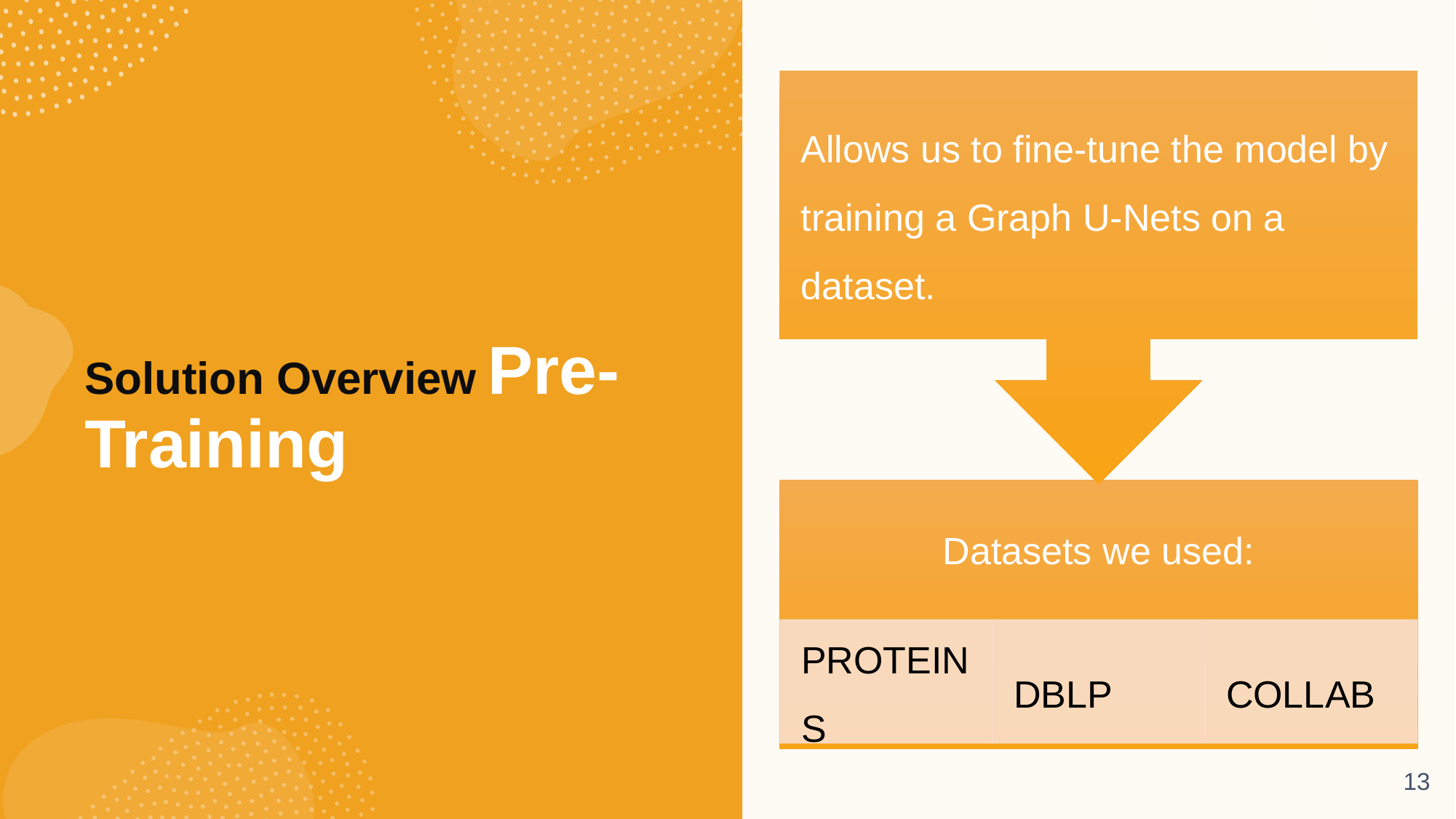

Datasets we used:
PROTEINS
DBLP
COLLAB
Allows us to fine-tune the model by training a Graph U-Nets on a dataset.
# Solution Overview Pre-Training
13